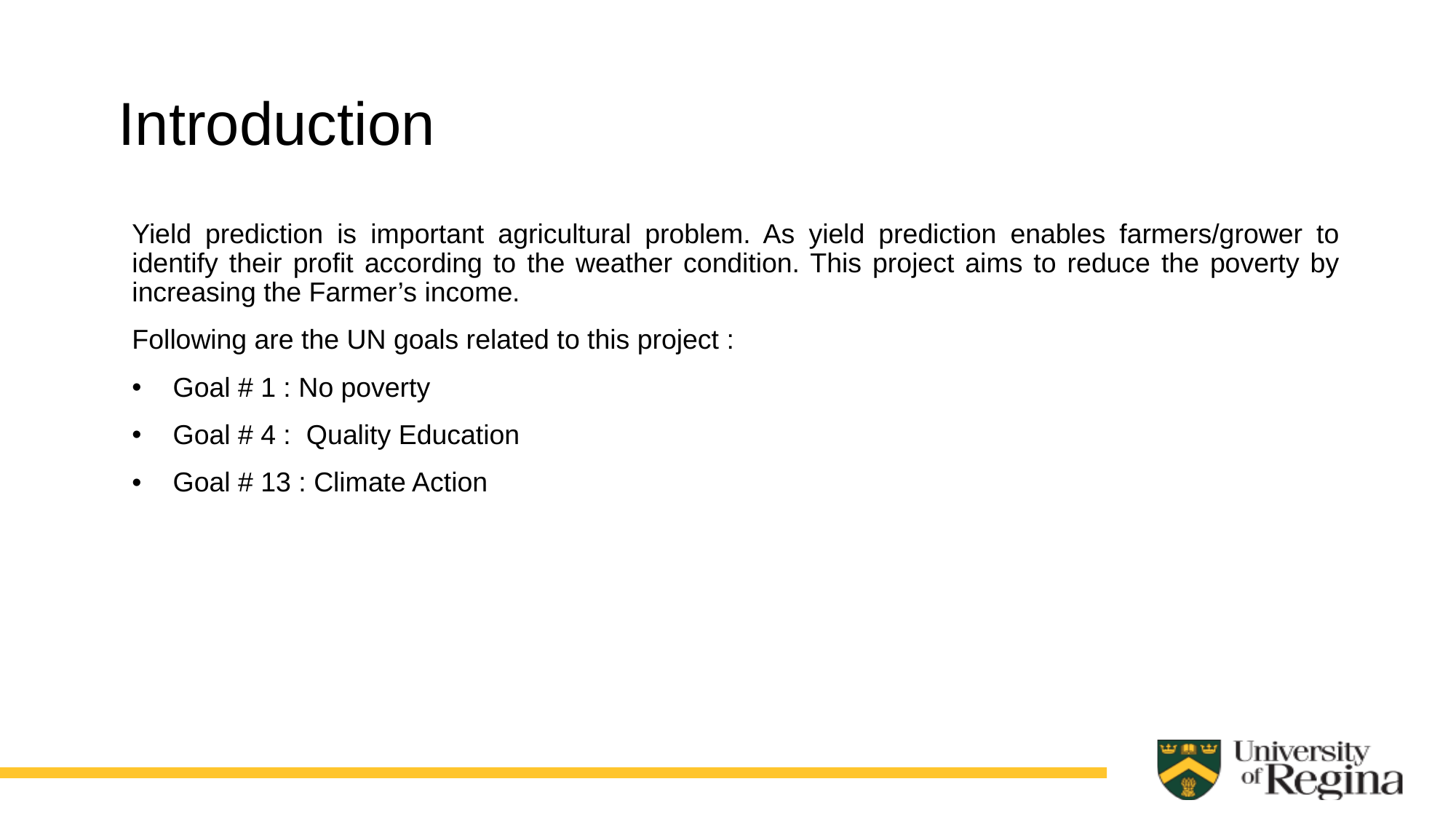

Introduction
Yield prediction is important agricultural problem. As yield prediction enables farmers/grower to identify their profit according to the weather condition. This project aims to reduce the poverty by increasing the Farmer’s income.
Following are the UN goals related to this project :
Goal # 1 : No poverty
Goal # 4 :  Quality Education
Goal # 13 : Climate Action